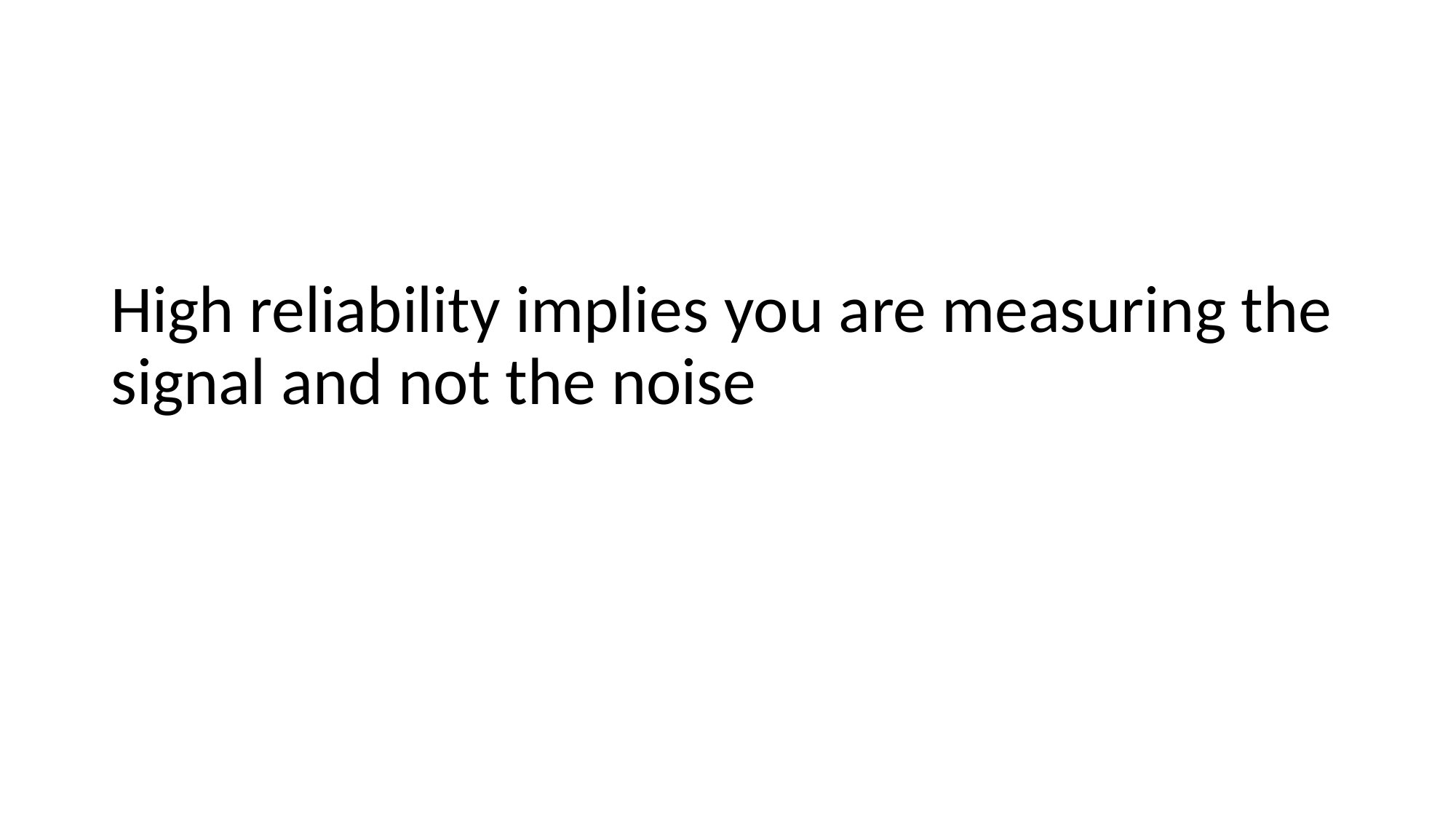

# High reliability implies you are measuring the signal and not the noise